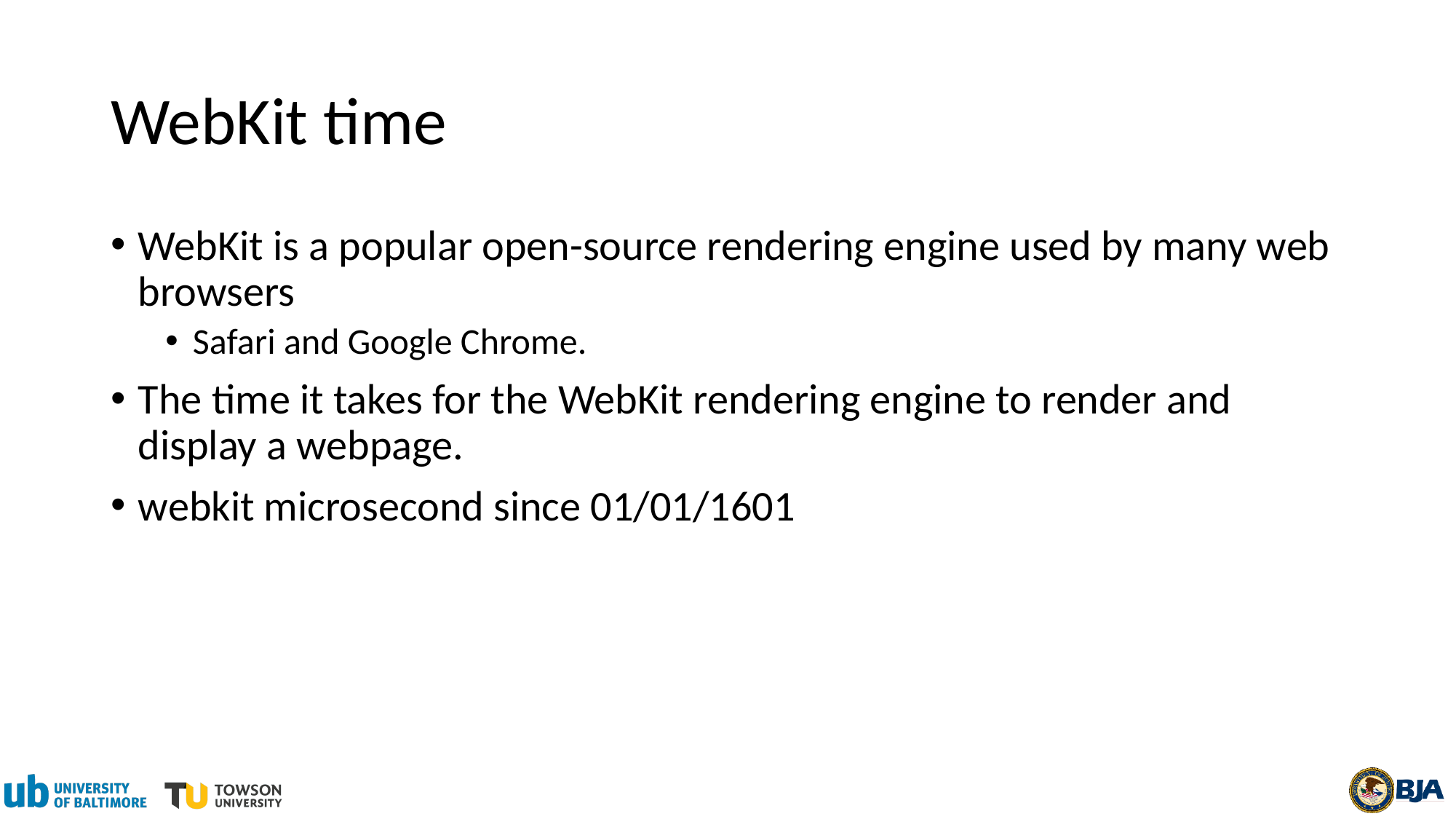

# WebKit time
WebKit is a popular open-source rendering engine used by many web browsers
Safari and Google Chrome.
The time it takes for the WebKit rendering engine to render and display a webpage.
webkit microsecond since 01/01/1601